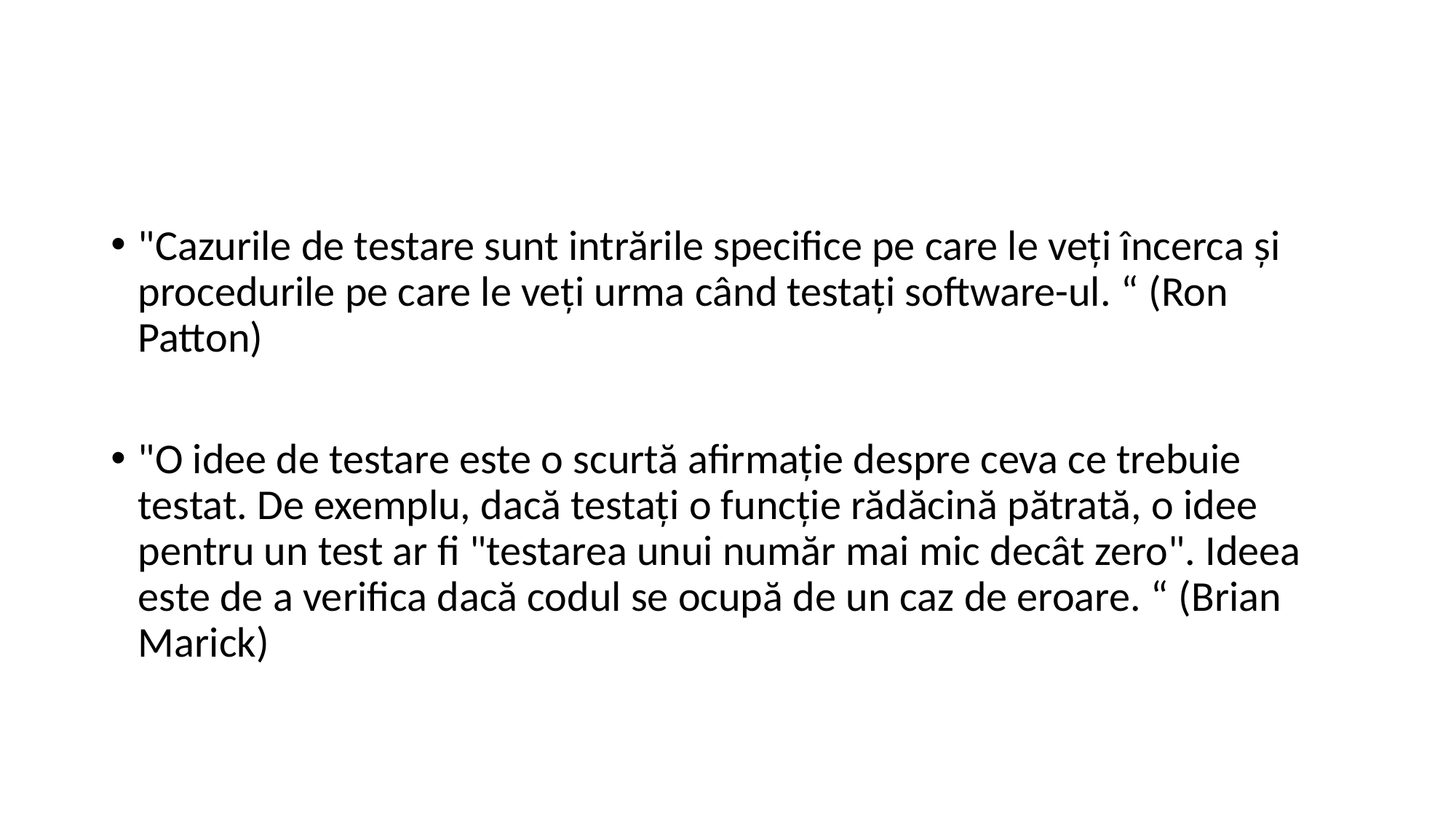

#
"Cazurile de testare sunt intrările specifice pe care le veți încerca și procedurile pe care le veți urma când testați software-ul. “ (Ron Patton)

"O idee de testare este o scurtă afirmație despre ceva ce trebuie testat. De exemplu, dacă testați o funcție rădăcină pătrată, o idee pentru un test ar fi "testarea unui număr mai mic decât zero". Ideea este de a verifica dacă codul se ocupă de un caz de eroare. “ (Brian Marick)